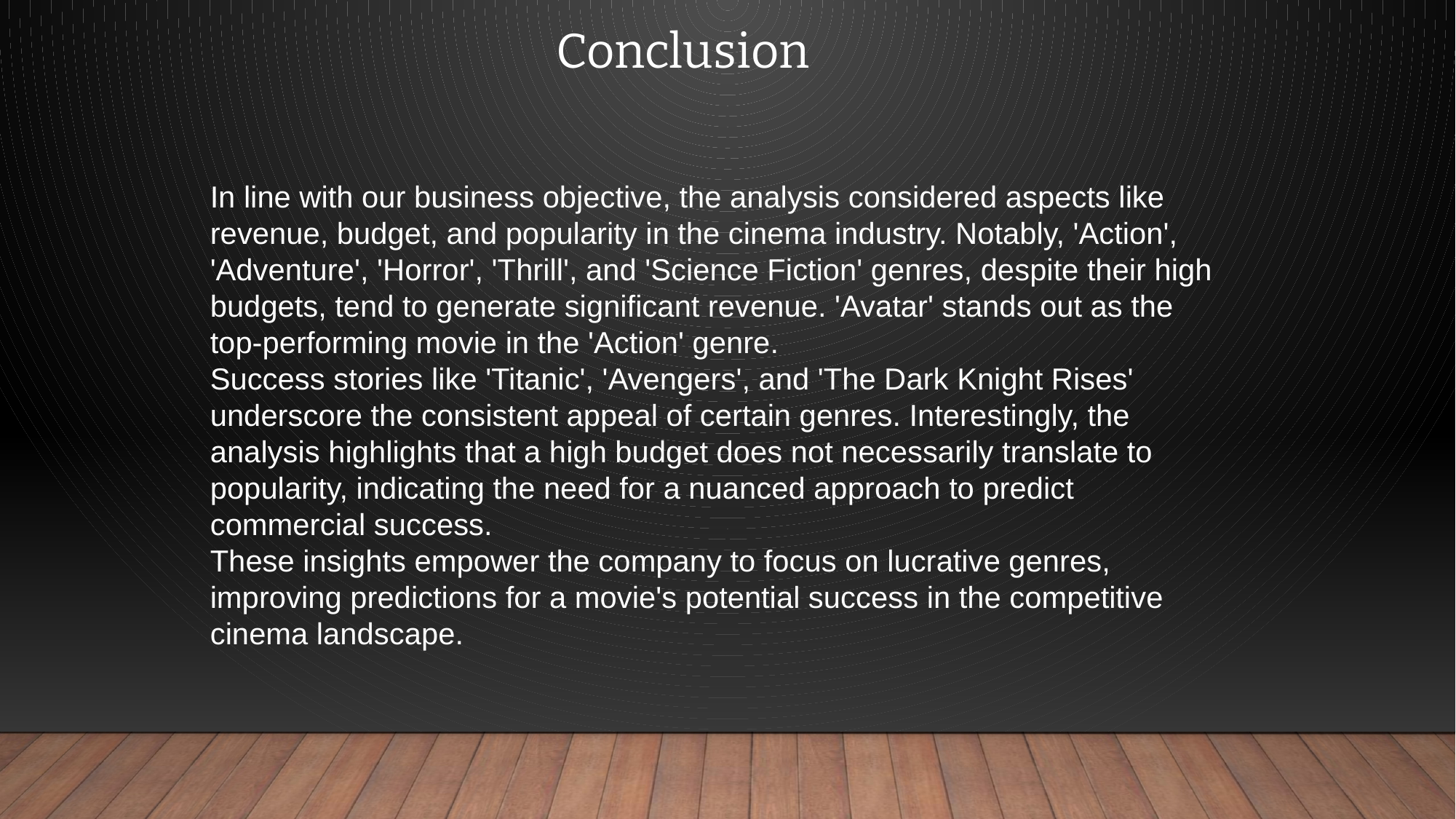

Conclusion
In line with our business objective, the analysis considered aspects like revenue, budget, and popularity in the cinema industry. Notably, 'Action', 'Adventure', 'Horror', 'Thrill', and 'Science Fiction' genres, despite their high budgets, tend to generate significant revenue. 'Avatar' stands out as the top-performing movie in the 'Action' genre.
Success stories like 'Titanic', 'Avengers', and 'The Dark Knight Rises' underscore the consistent appeal of certain genres. Interestingly, the analysis highlights that a high budget does not necessarily translate to popularity, indicating the need for a nuanced approach to predict commercial success.
These insights empower the company to focus on lucrative genres, improving predictions for a movie's potential success in the competitive cinema landscape.